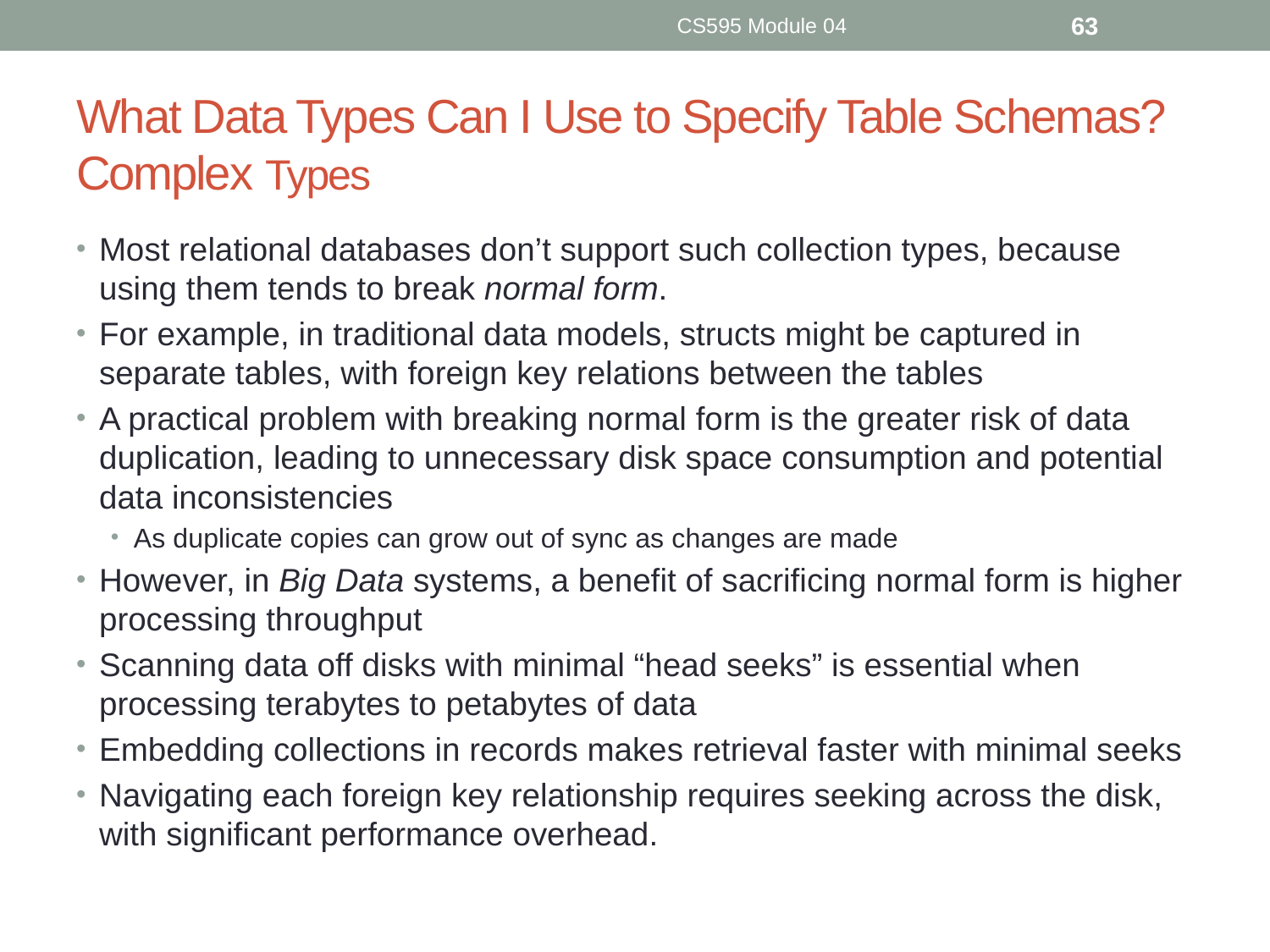

CS595 Module 04
63
# What Data Types Can I Use to Specify Table Schemas? Complex Types
Most relational databases don’t support such collection types, because using them tends to break normal form.
For example, in traditional data models, structs might be captured in separate tables, with foreign key relations between the tables
A practical problem with breaking normal form is the greater risk of data duplication, leading to unnecessary disk space consumption and potential data inconsistencies
As duplicate copies can grow out of sync as changes are made
However, in Big Data systems, a benefit of sacrificing normal form is higher processing throughput
Scanning data off disks with minimal “head seeks” is essential when processing terabytes to petabytes of data
Embedding collections in records makes retrieval faster with minimal seeks
Navigating each foreign key relationship requires seeking across the disk, with significant performance overhead.